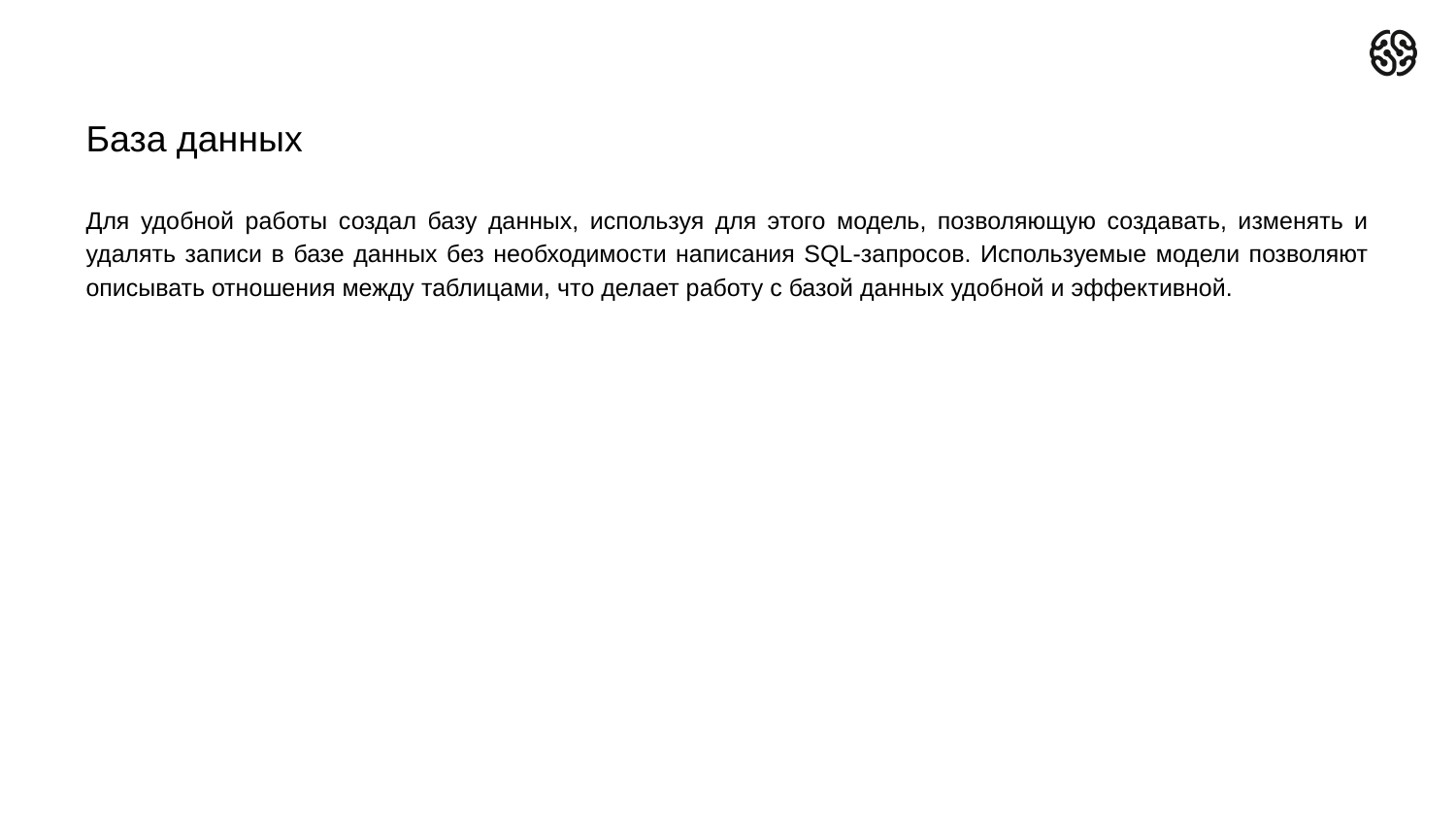

# База данных
Для удобной работы создал базу данных, используя для этого модель, позволяющую создавать, изменять и удалять записи в базе данных без необходимости написания SQL-запросов. Используемые модели позволяют описывать отношения между таблицами, что делает работу с базой данных удобной и эффективной.